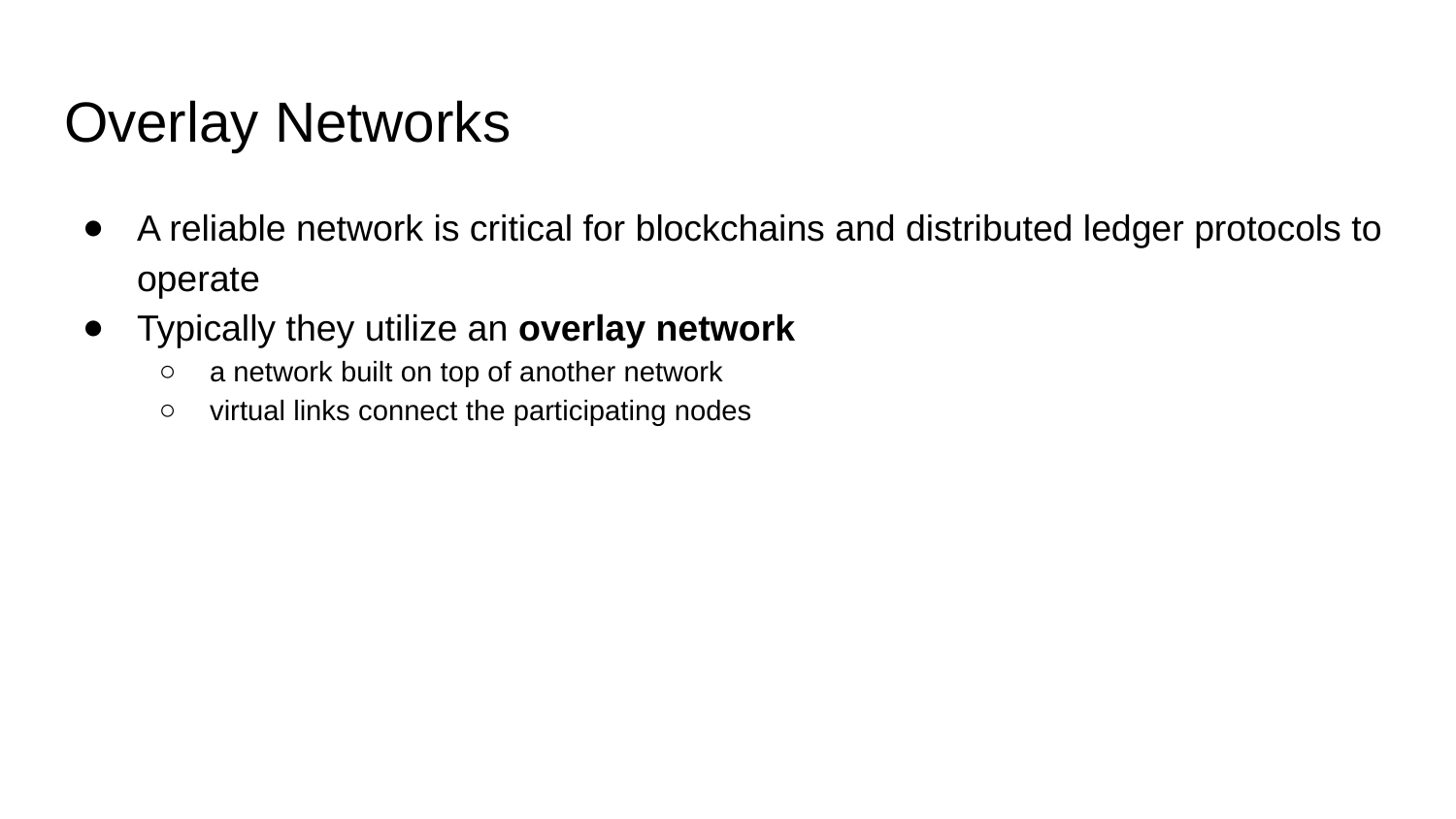

# Overlay Networks
A reliable network is critical for blockchains and distributed ledger protocols to operate
Typically they utilize an overlay network
a network built on top of another network
virtual links connect the participating nodes